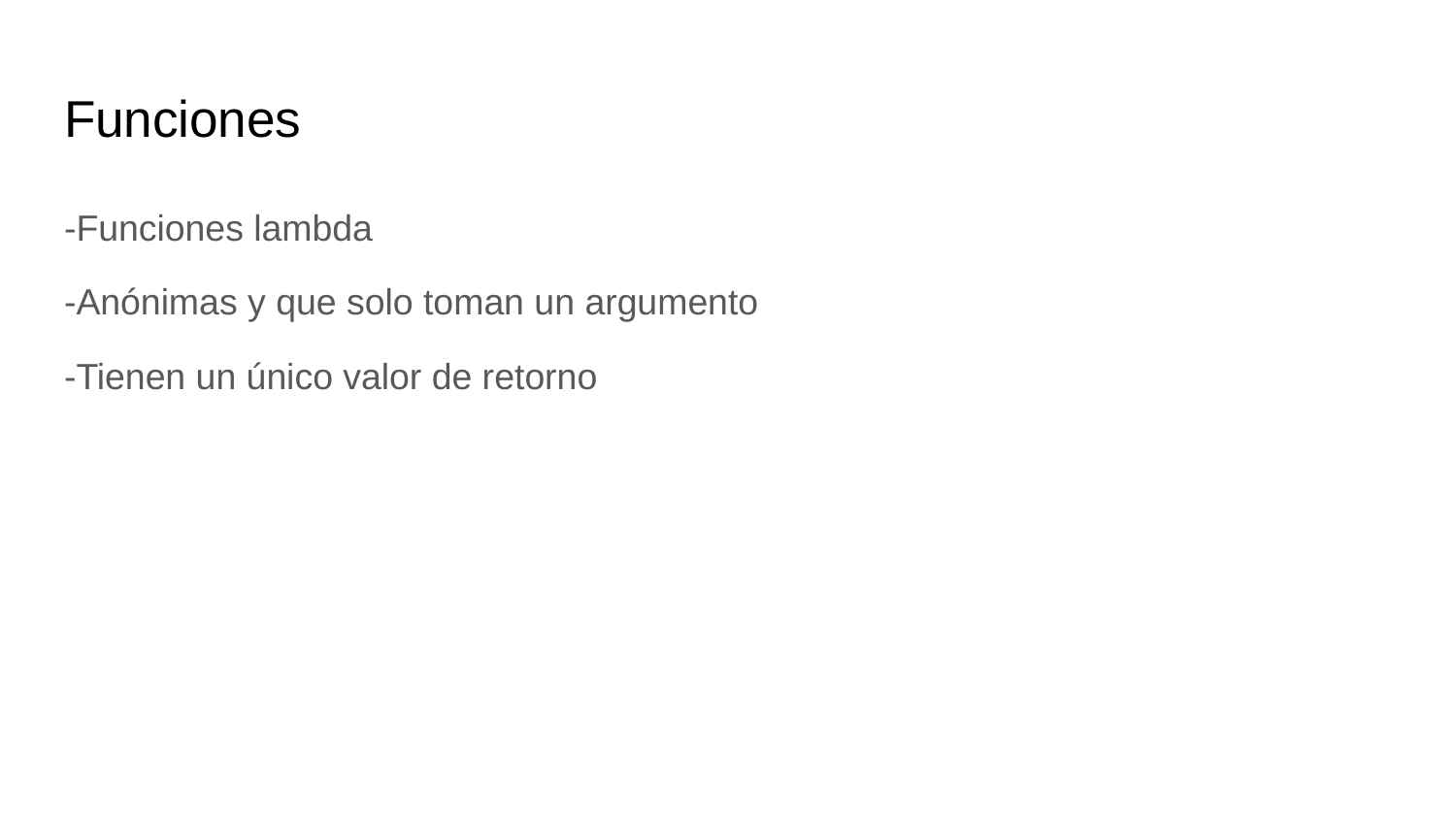

# Funciones
-Funciones lambda
-Anónimas y que solo toman un argumento
-Tienen un único valor de retorno